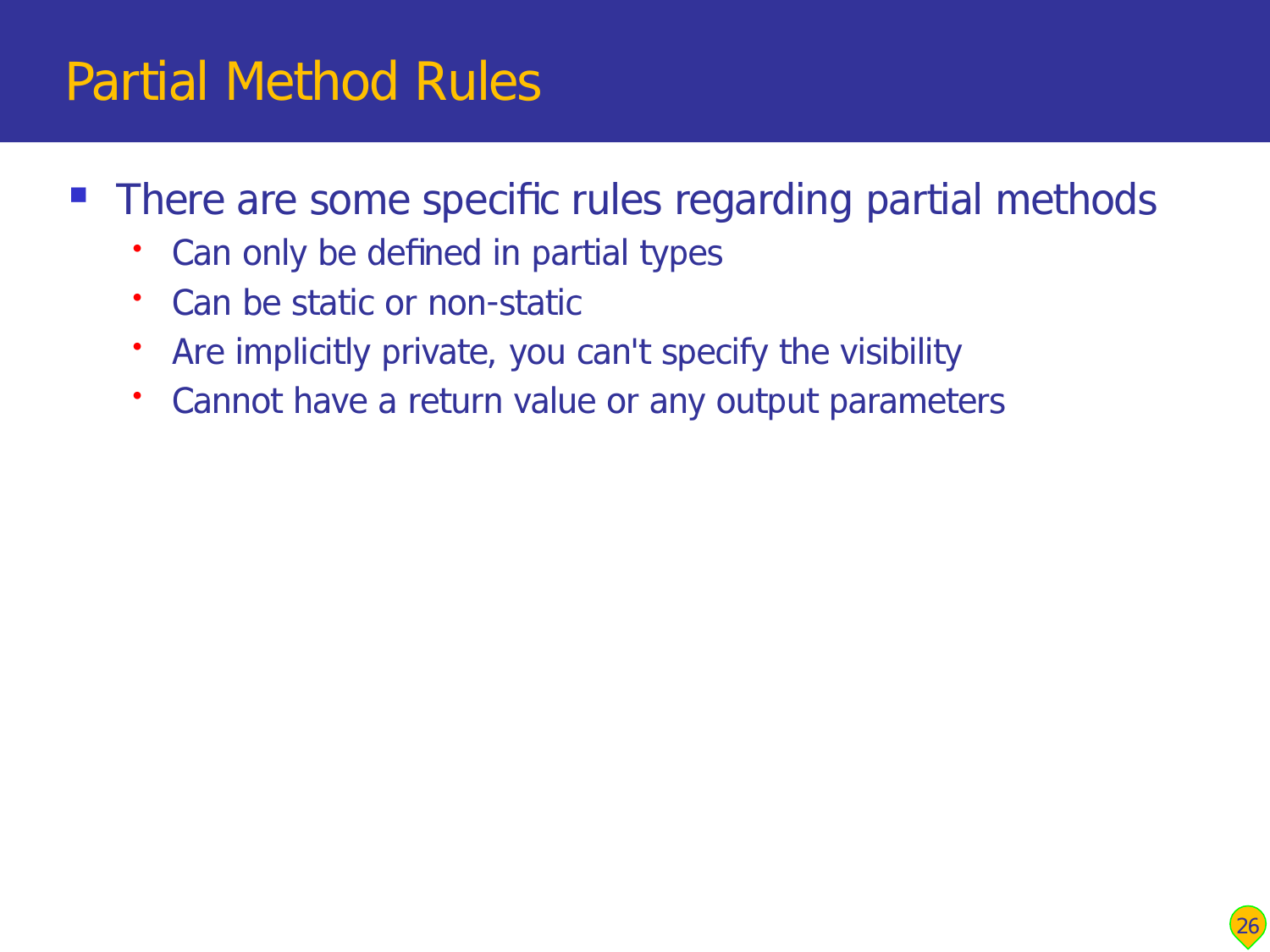

# Partial Method Rules
There are some specific rules regarding partial methods
Can only be defined in partial types
Can be static or non-static
Are implicitly private, you can't specify the visibility
Cannot have a return value or any output parameters
26